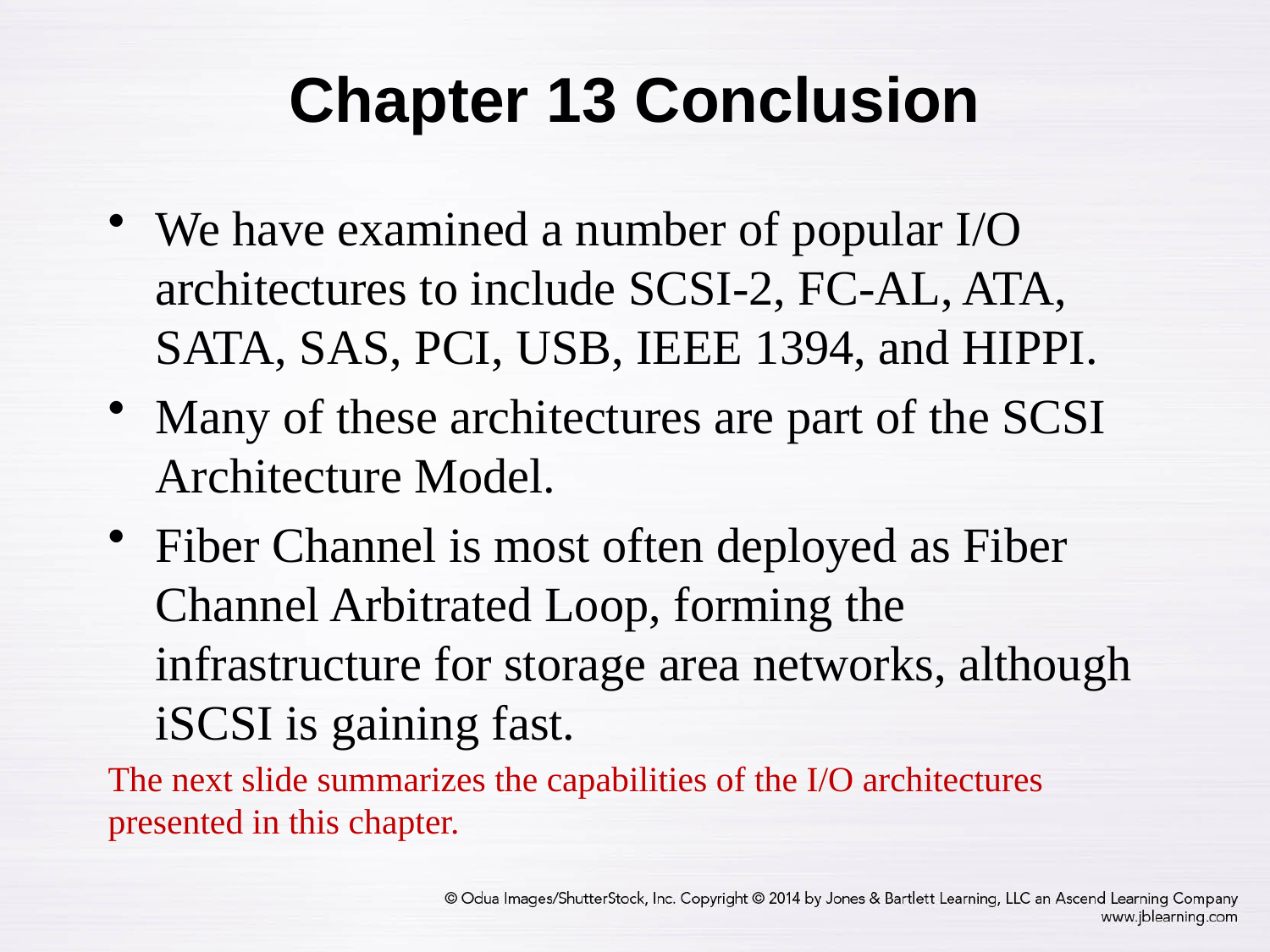

# Chapter 13 Conclusion
We have examined a number of popular I/O architectures to include SCSI-2, FC-AL, ATA, SATA, SAS, PCI, USB, IEEE 1394, and HIPPI.
Many of these architectures are part of the SCSI Architecture Model.
Fiber Channel is most often deployed as Fiber Channel Arbitrated Loop, forming the infrastructure for storage area networks, although iSCSI is gaining fast.
The next slide summarizes the capabilities of the I/O architectures presented in this chapter.